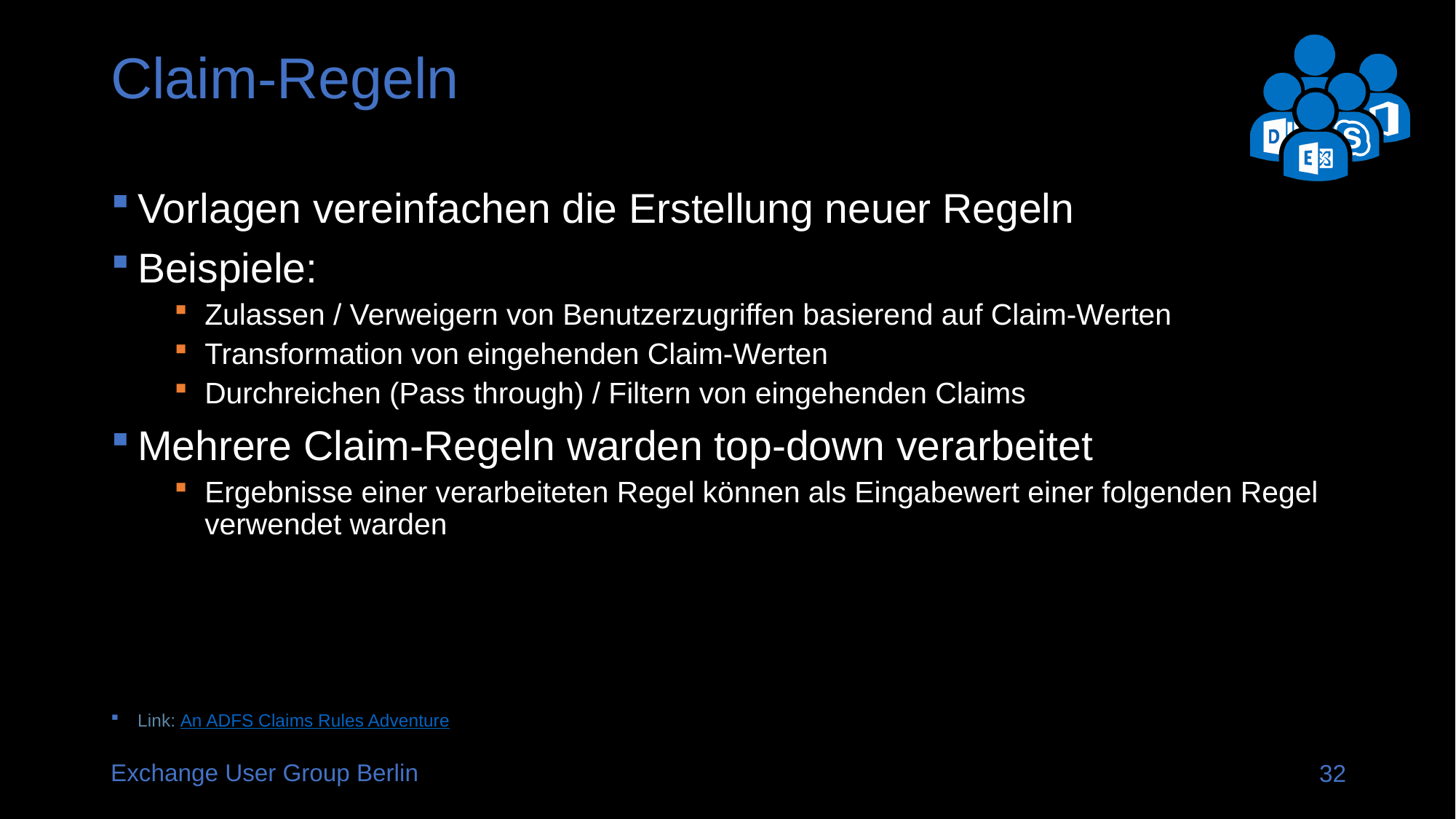

# Claim-Regeln

Vorlagen vereinfachen die Erstellung neuer Regeln
Beispiele:
Zulassen / Verweigern von Benutzerzugriffen basierend auf Claim-Werten
Transformation von eingehenden Claim-Werten
Durchreichen (Pass through) / Filtern von eingehenden Claims
Mehrere Claim-Regeln warden top-down verarbeitet
Ergebnisse einer verarbeiteten Regel können als Eingabewert einer folgenden Regel verwendet warden

Link: An ADFS Claims Rules Adventure